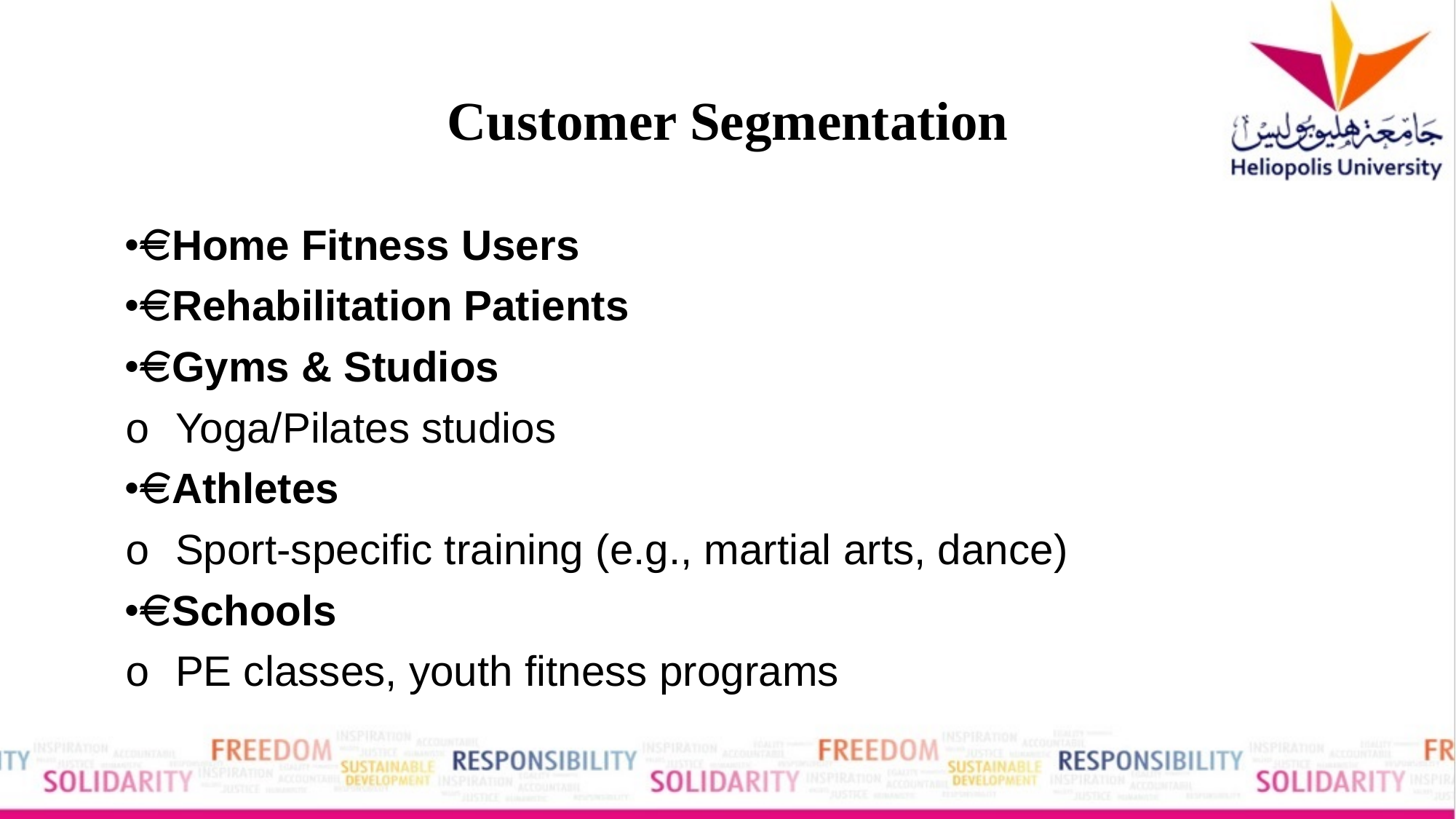

# Customer Segmentation
• Home Fitness Users
• Rehabilitation Patients
• Gyms & Studios
o Yoga/Pilates studios
• Athletes
o Sport-specific training (e.g., martial arts, dance)
• Schools
o PE classes, youth fitness programs